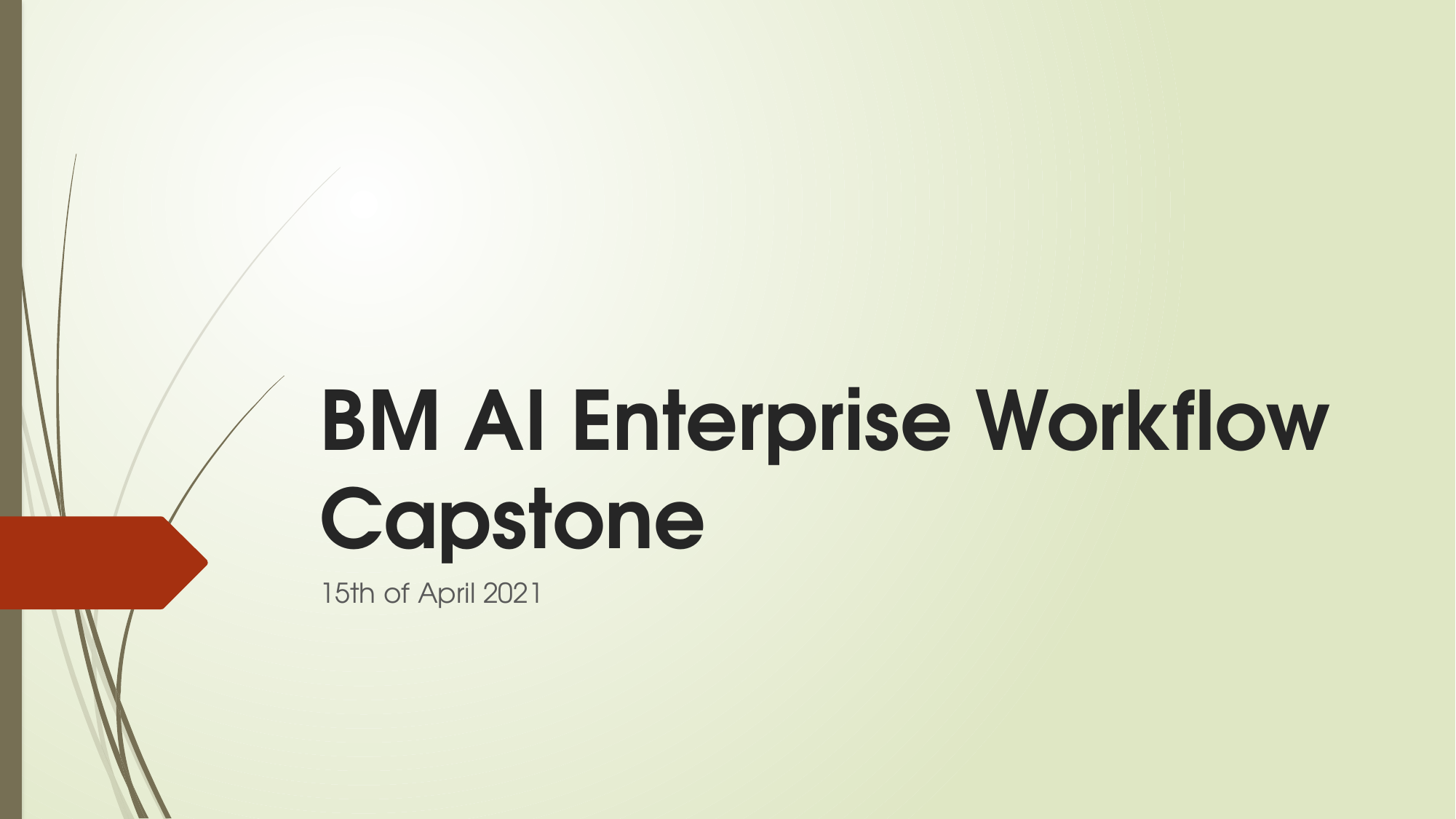

# BM AI Enterprise Workflow Capstone
15th of April 2021